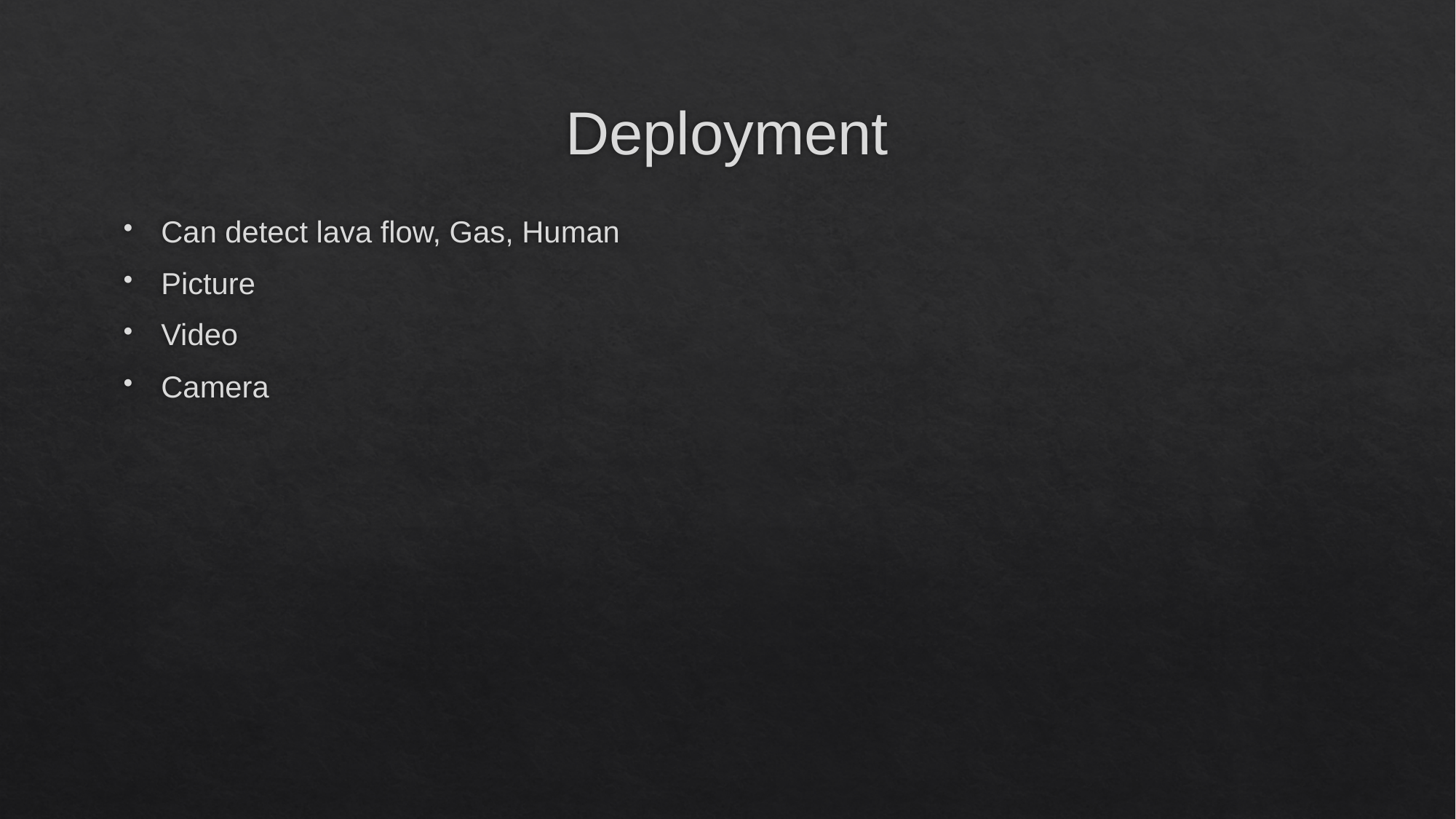

# Deployment
Can detect lava flow, Gas, Human
Picture
Video
Camera